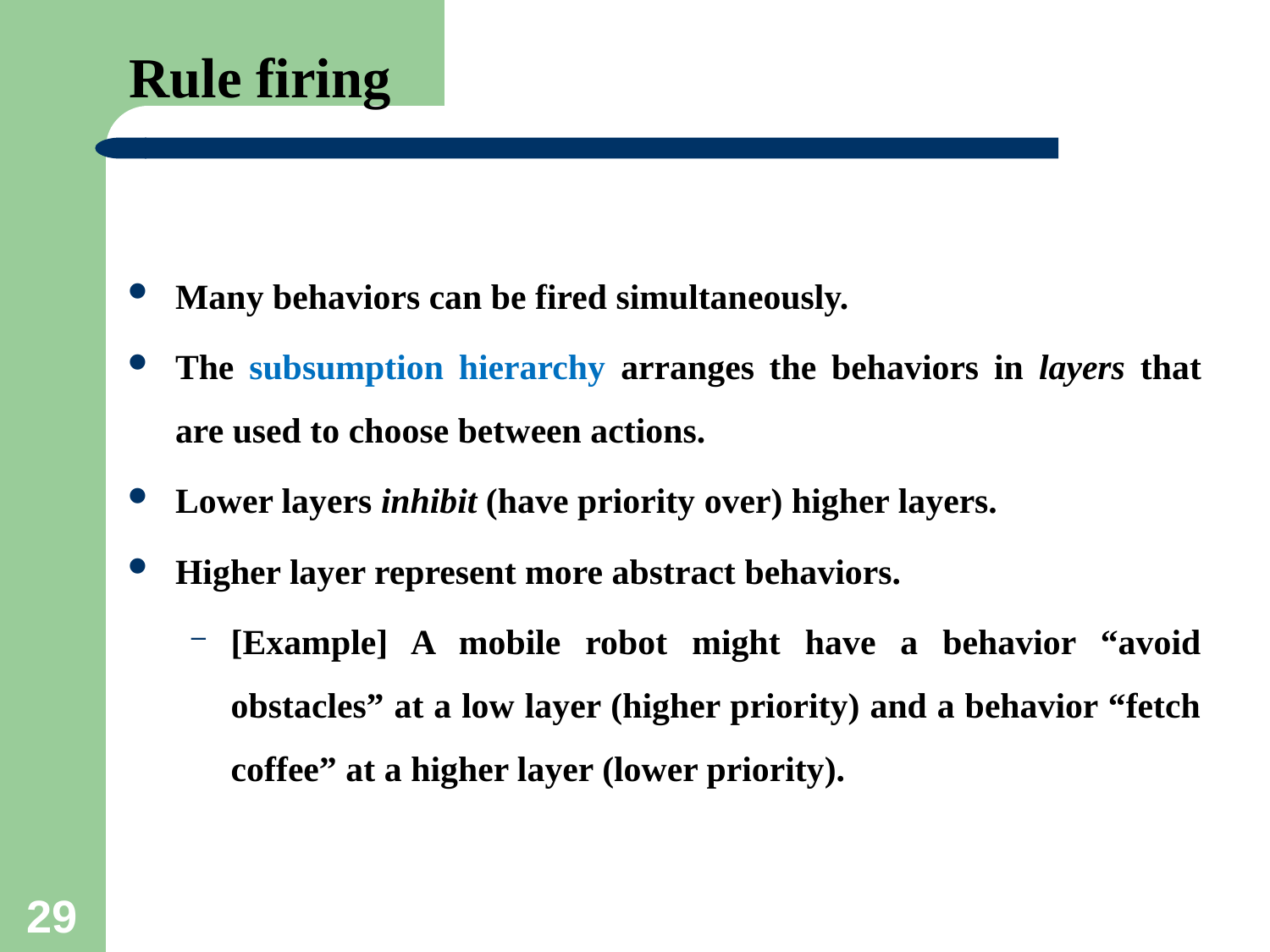

# Rule firing
Many behaviors can be fired simultaneously.
The subsumption hierarchy arranges the behaviors in layers that are used to choose between actions.
Lower layers inhibit (have priority over) higher layers.
Higher layer represent more abstract behaviors.
[Example] A mobile robot might have a behavior “avoid obstacles” at a low layer (higher priority) and a behavior “fetch coffee” at a higher layer (lower priority).
29